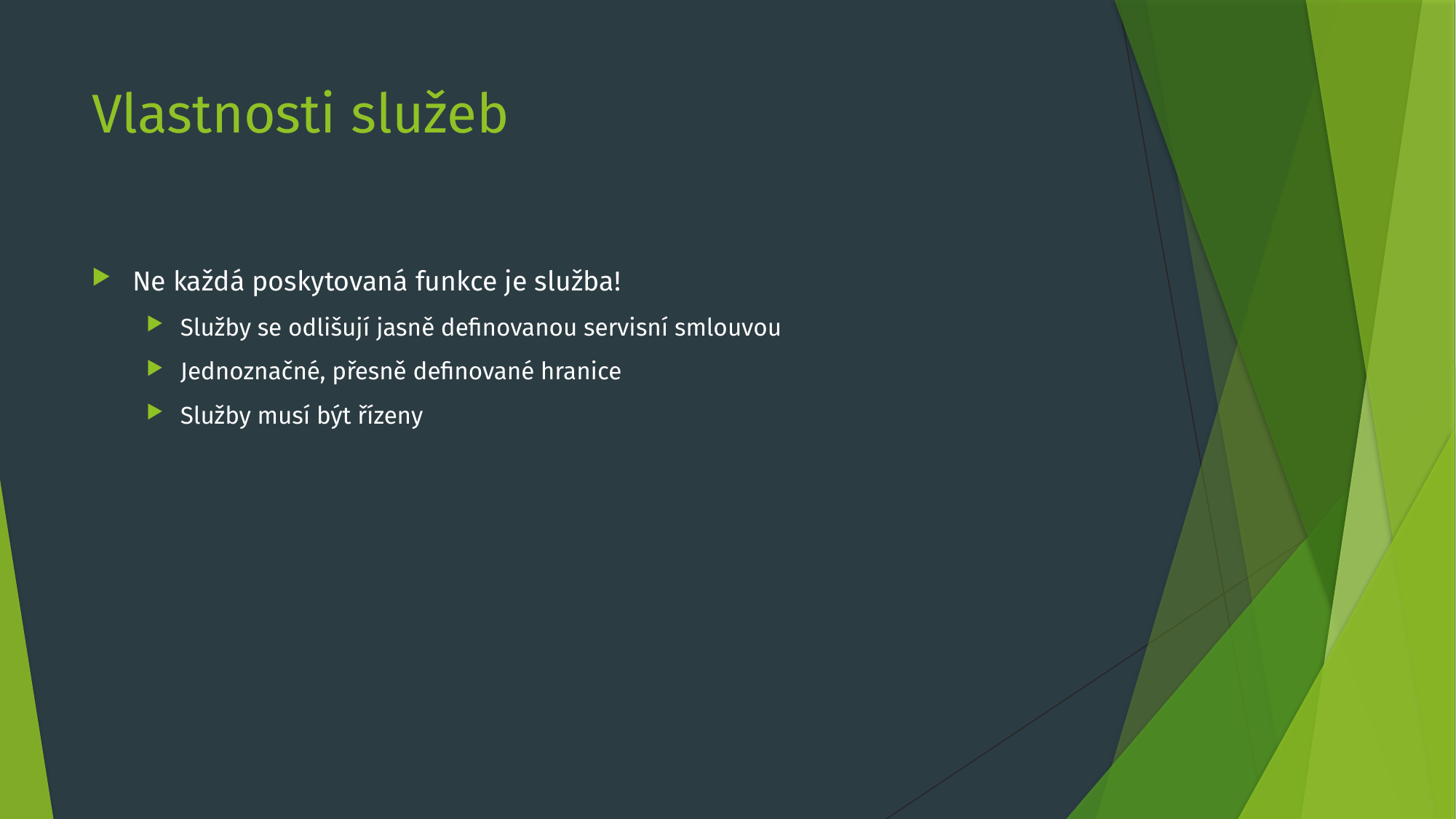

# Vlastnosti služeb
Ne každá poskytovaná funkce je služba!
Služby se odlišují jasně definovanou servisní smlouvou
Jednoznačné, přesně definované hranice
Služby musí být řízeny